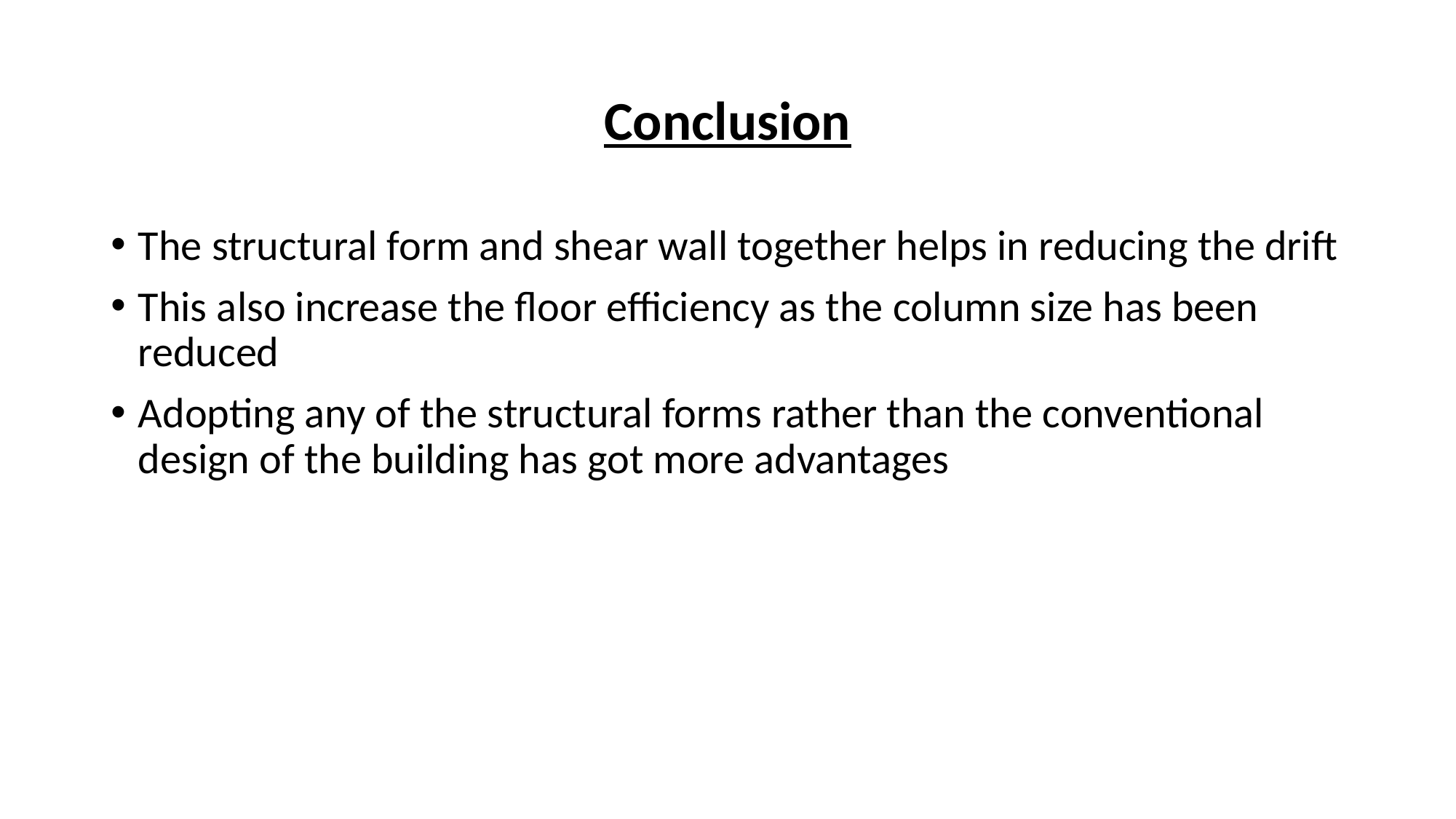

# Conclusion
The structural form and shear wall together helps in reducing the drift
This also increase the floor efficiency as the column size has been reduced
Adopting any of the structural forms rather than the conventional design of the building has got more advantages